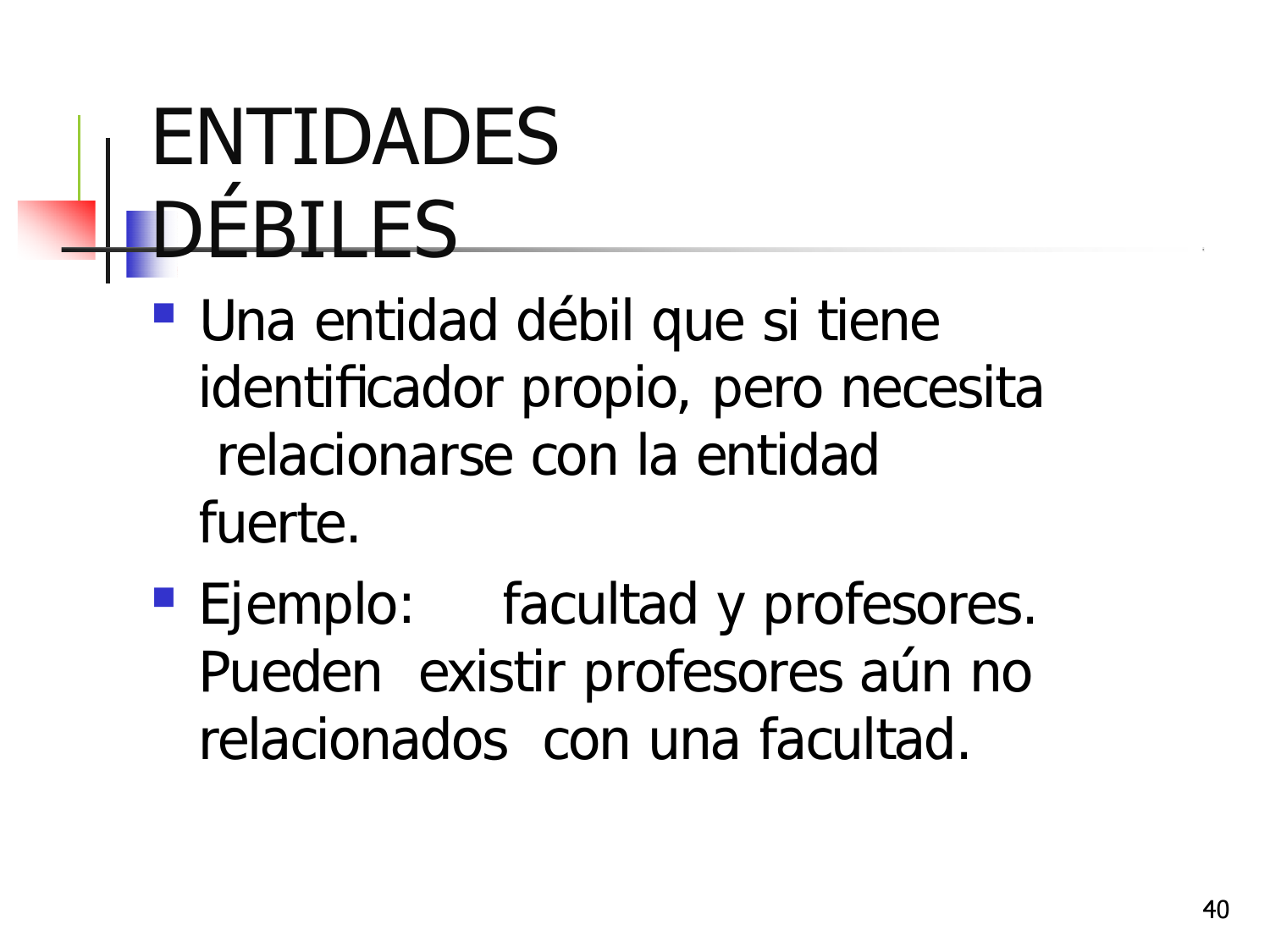

# Entidades débiles

Una entidad débil que si tiene  identificador propio, pero necesita  relacionarse con la entidad fuerte.
Ejemplo:	facultad y profesores. Pueden  existir profesores aún no relacionados  con una facultad.
40